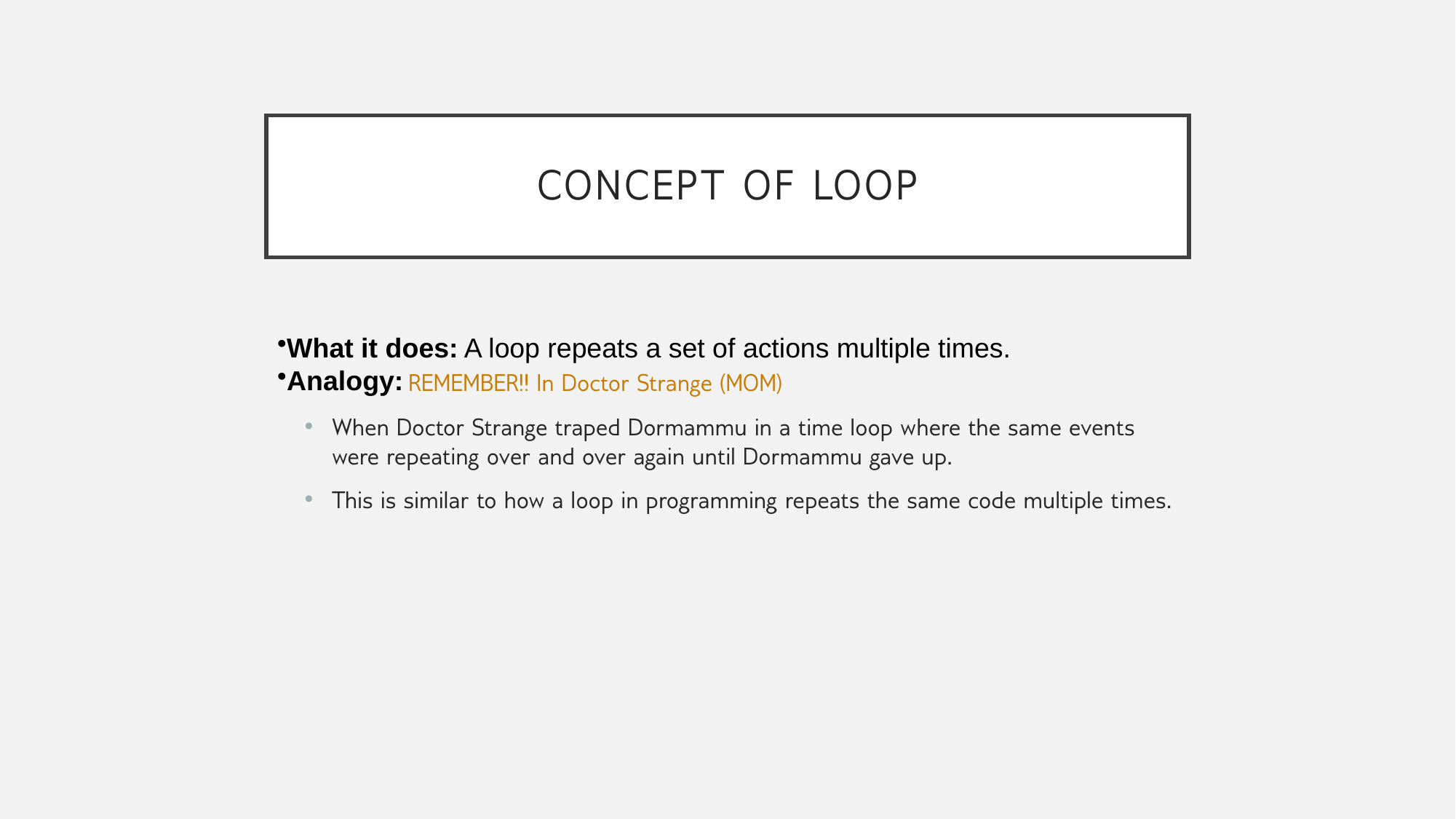

# Concept of loop

   REMEMBER!! In Doctor Strange (MOM)
When Doctor Strange traped Dormammu in a time loop where the same events were repeating over and over again until Dormammu gave up.
This is similar to how a loop in programming repeats the same code multiple times.
What it does: A loop repeats a set of actions multiple times.
Analogy: